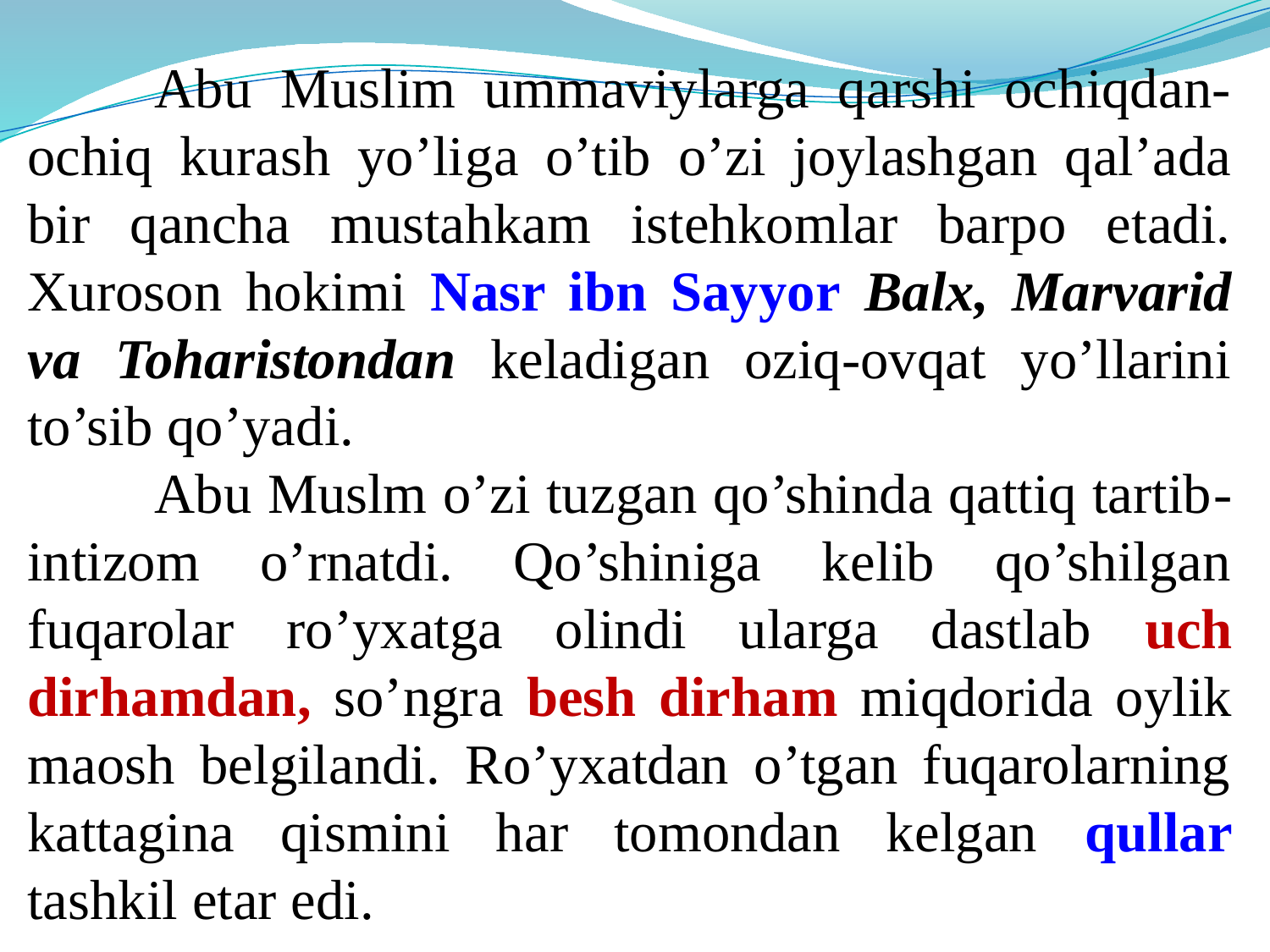

Abu Muslim ummaviylarga qarshi ochiqdan-ochiq kurash yo’liga o’tib o’zi joylashgan qal’ada bir qancha mustahkam istehkomlar barpo etadi. Xuroson hokimi Nasr ibn Sayyor Balx, Marvarid va Toharistondan keladigan oziq-ovqat yo’llarini to’sib qo’yadi.
	Abu Muslm o’zi tuzgan qo’shinda qattiq tartib-intizom o’rnatdi. Qo’shiniga kelib qo’shilgan fuqarolar ro’yxatga olindi ularga dastlab uch dirhamdan, so’ngra besh dirham miqdorida oylik maosh belgilandi. Ro’yxatdan o’tgan fuqarolarning kattagina qismini har tomondan kelgan qullar tashkil etar edi.